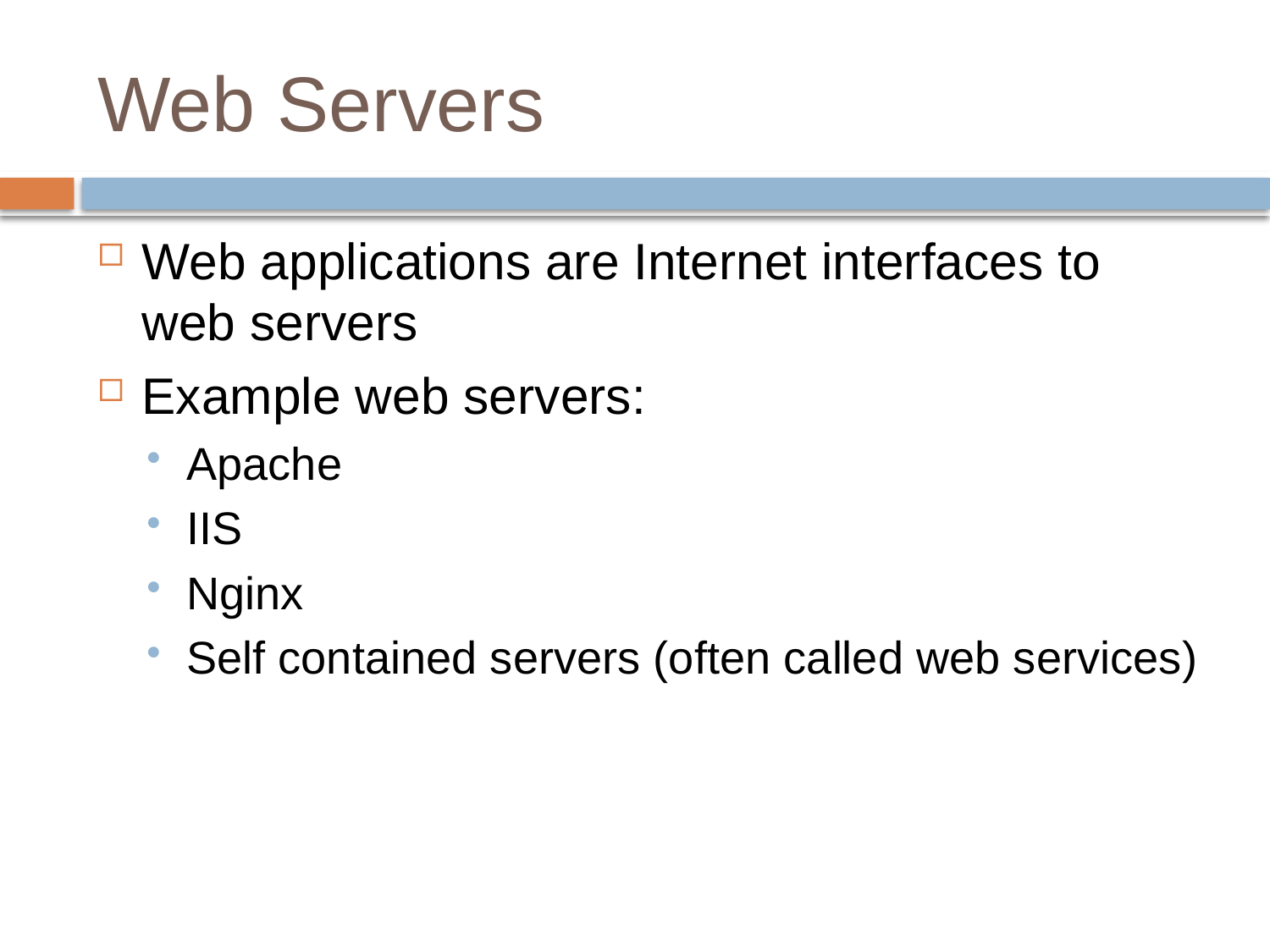

# Web Servers
Web applications are Internet interfaces to web servers
Example web servers:
Apache
IIS
Nginx
Self contained servers (often called web services)